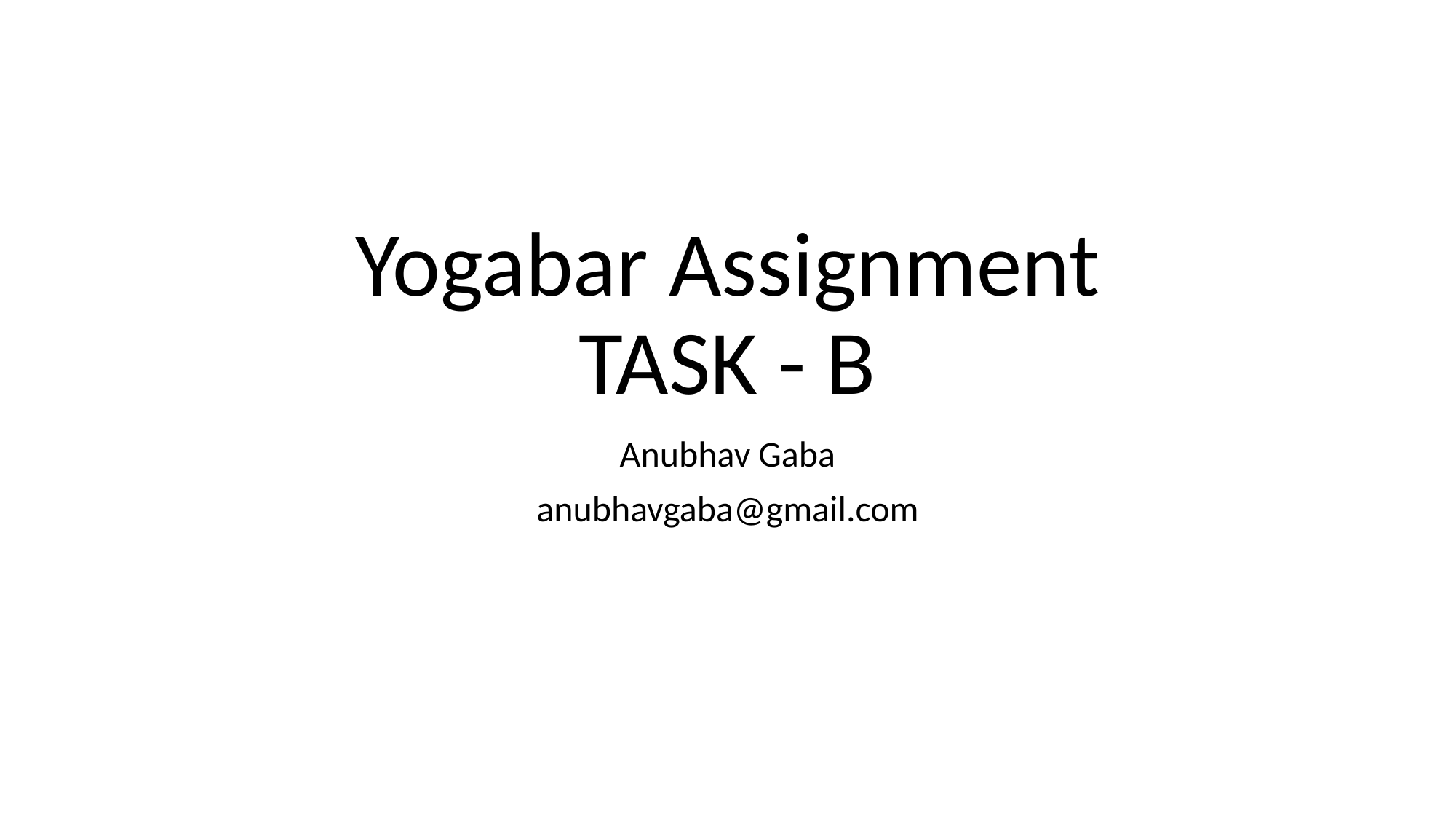

# Yogabar Assignment TASK - B
Anubhav Gaba
anubhavgaba@gmail.com